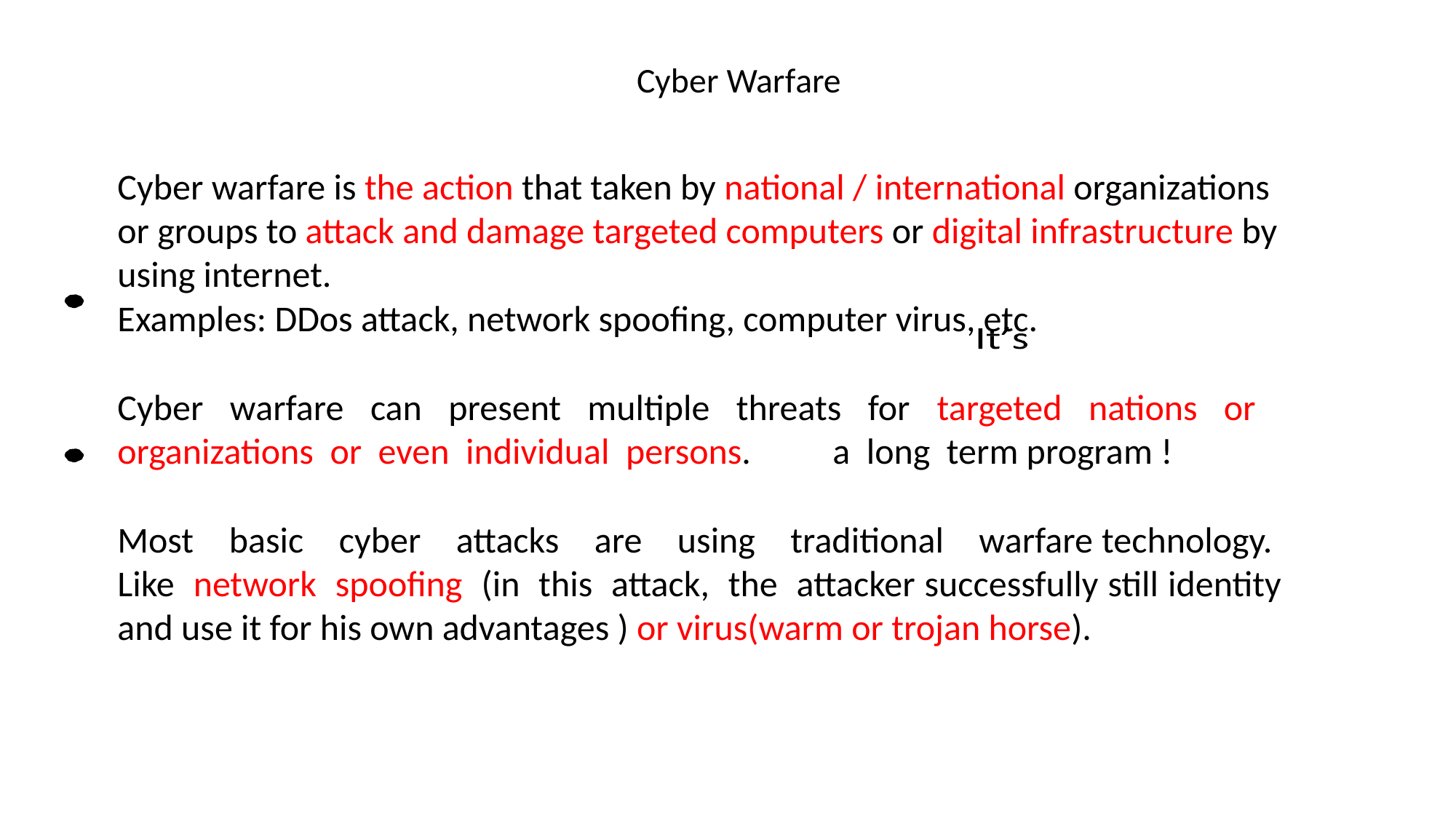

# Cyber Warfare
Cyber warfare is the action that taken by national / international organizations or groups to attack and damage targeted computers or digital infrastructure by using internet.
Examples: DDos attack, network spoofing, computer virus, etc.

Cyber warfare can present multiple threats for targeted nations or  organizations  or  even  individual  persons.          a  long  term program !

Most    basic    cyber    attacks    are    using    traditional    warfare technology.  Like  network  spoofing  (in  this  attack,  the  attacker successfully still identity and use it for his own advantages ) or virus(warm or trojan horse).